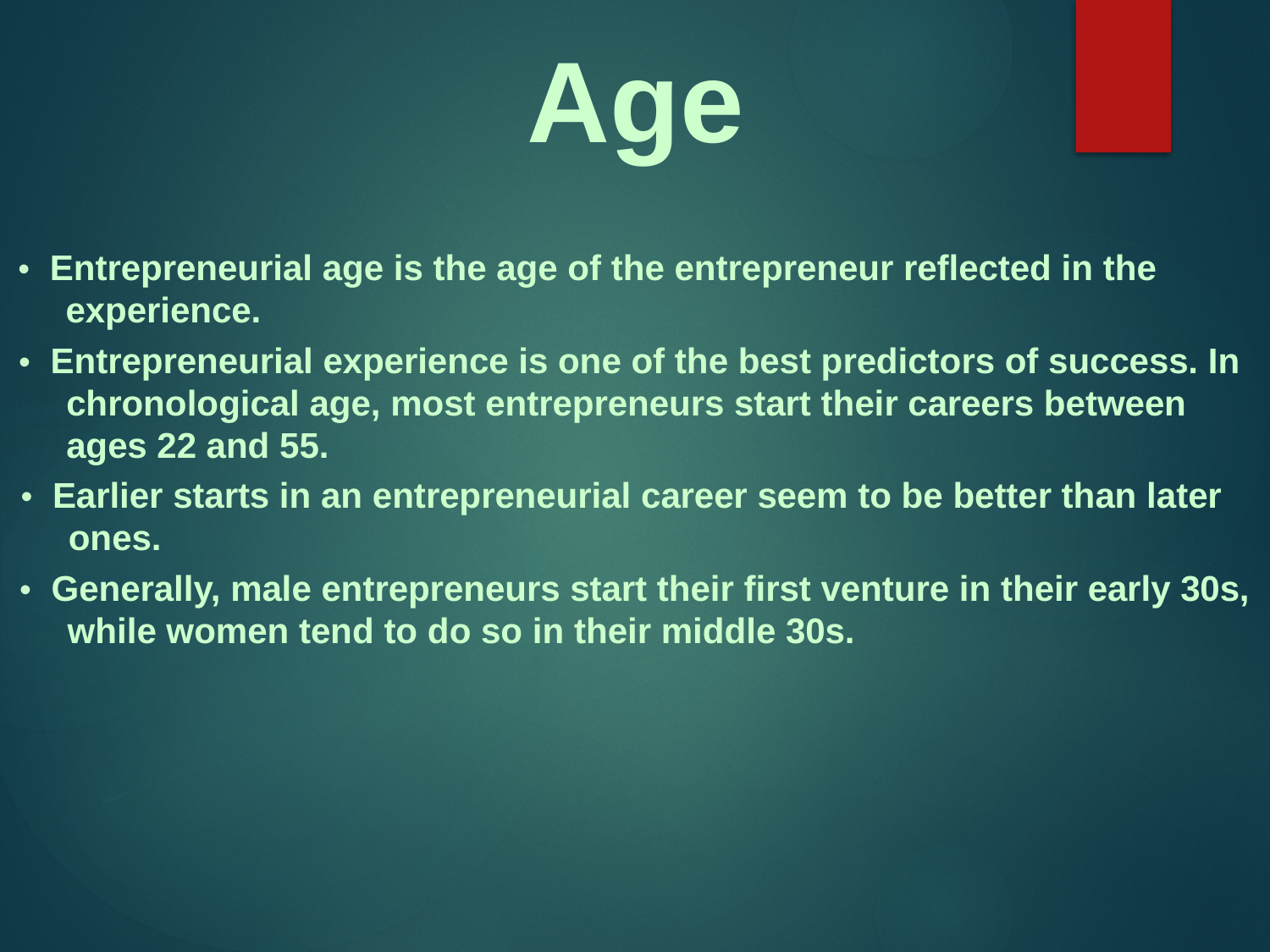

Age

•  Entrepreneurial age is the age of the entrepreneur reflected in the
	experience.

•  Entrepreneurial experience is one of the best predictors of success. In
	chronological age, most entrepreneurs start their careers between
	ages 22 and 55.

•  Earlier starts in an entrepreneurial career seem to be better than later
	ones.

•  Generally, male entrepreneurs start their first venture in their early 30s,
	while women tend to do so in their middle 30s.